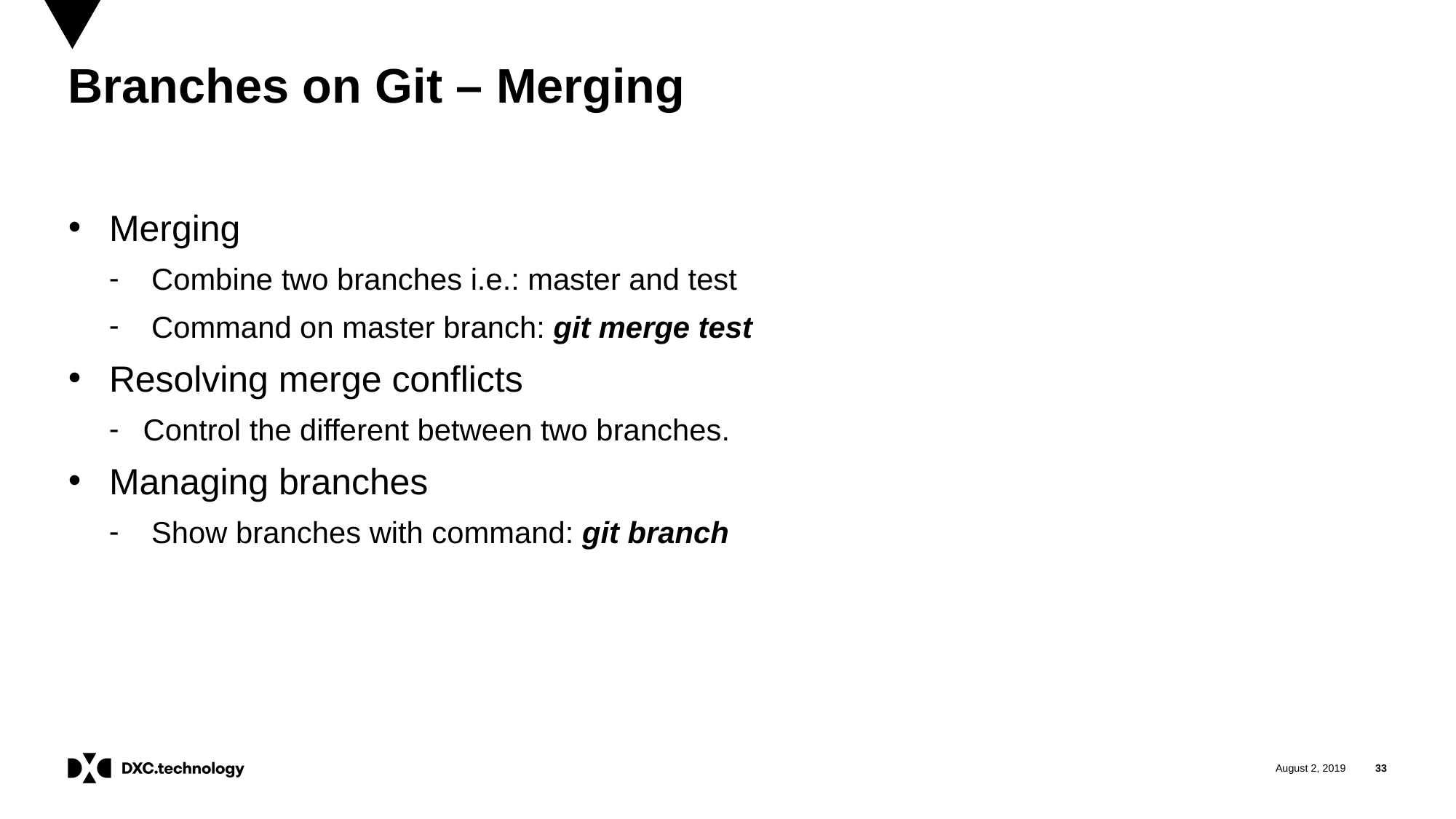

# Branches on Git – Merging
Merging
 Combine two branches i.e.: master and test
 Command on master branch: git merge test
Resolving merge conflicts
Control the different between two branches.
Managing branches
 Show branches with command: git branch